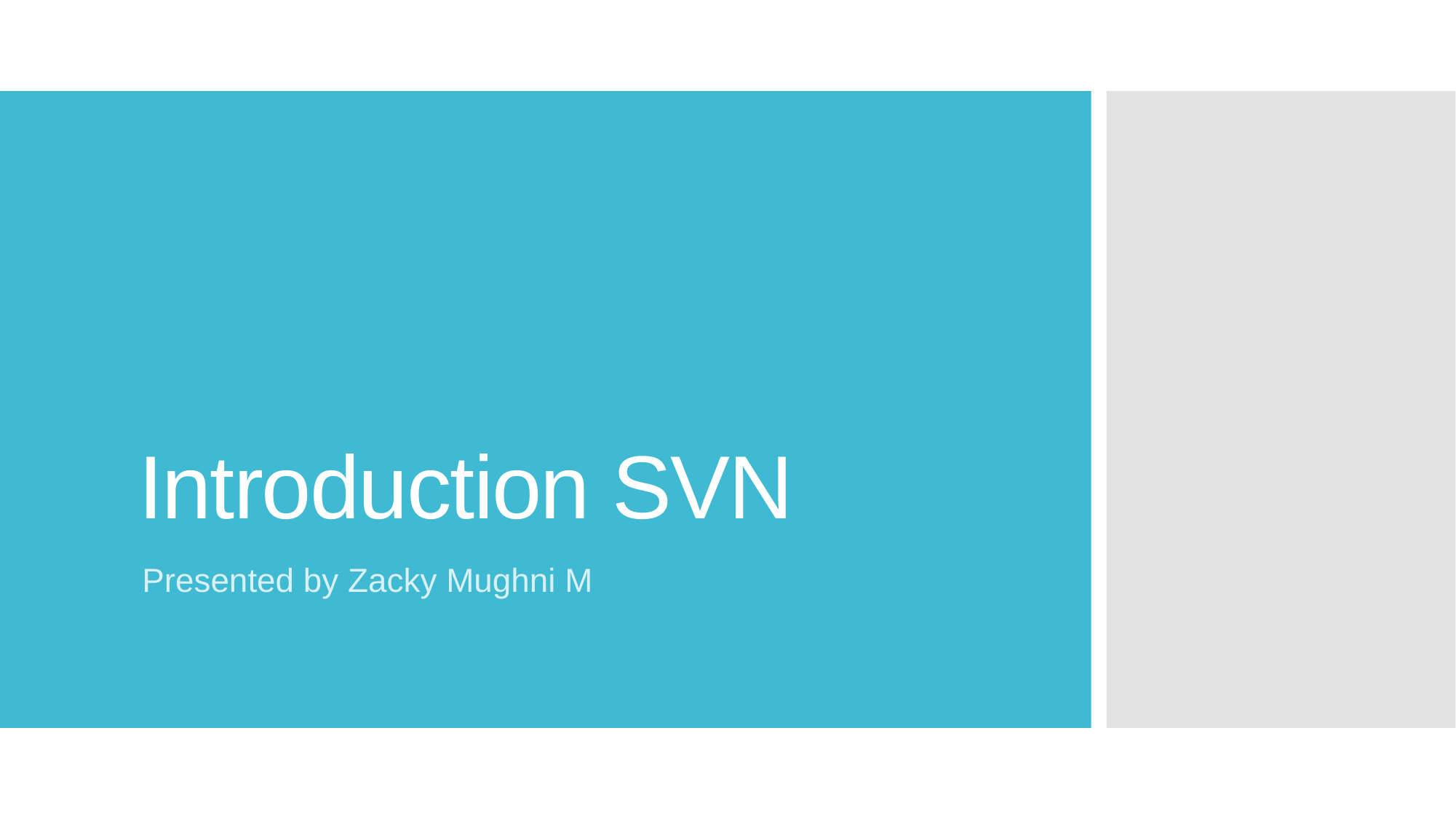

# Introduction SVN
Presented by Zacky Mughni M